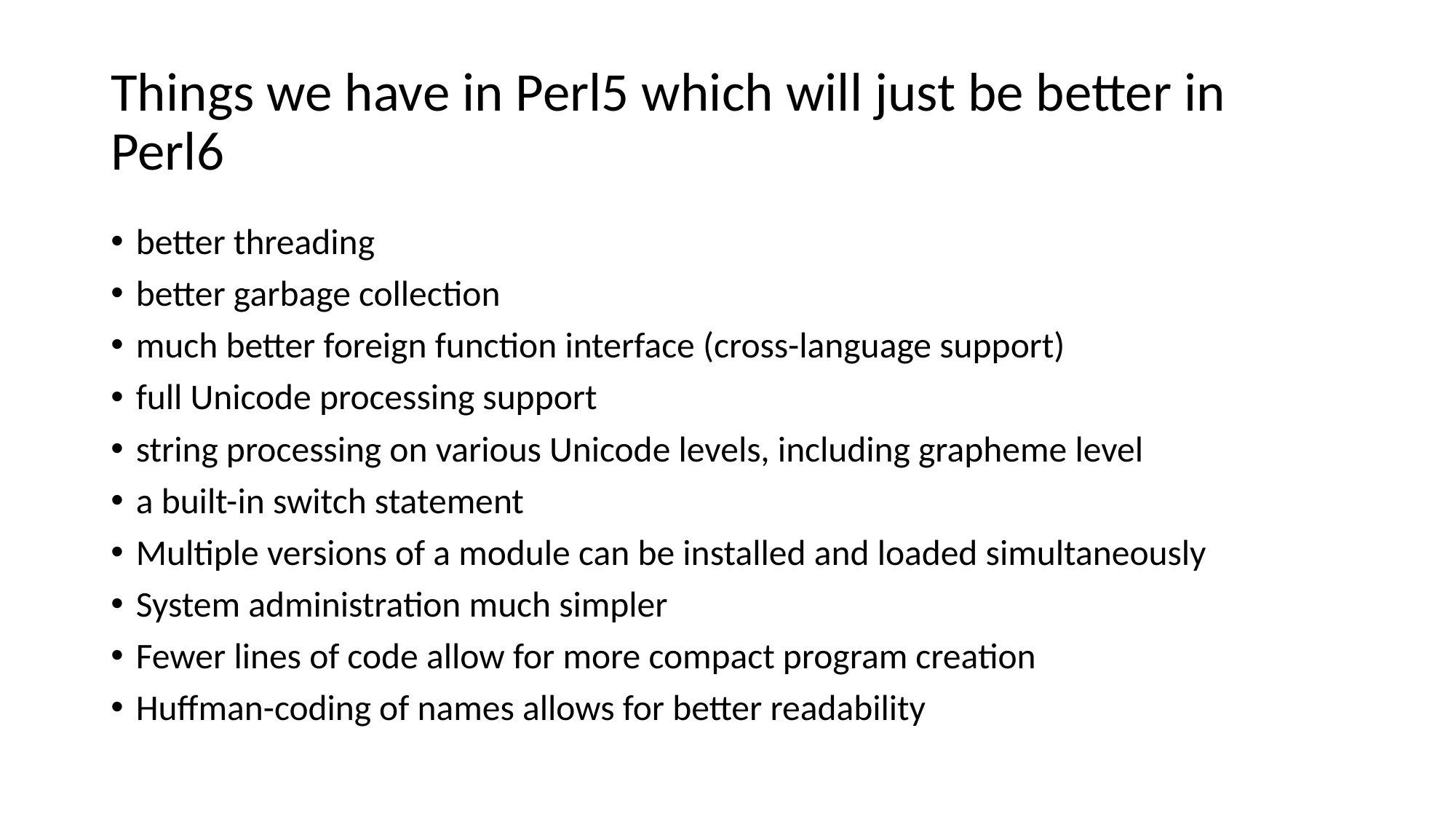

# Things we have in Perl5 which will just be better in Perl6
better threading
better garbage collection
much better foreign function interface (cross-language support)
full Unicode processing support
string processing on various Unicode levels, including grapheme level
a built-in switch statement
Multiple versions of a module can be installed and loaded simultaneously
System administration much simpler
Fewer lines of code allow for more compact program creation
Huffman-coding of names allows for better readability